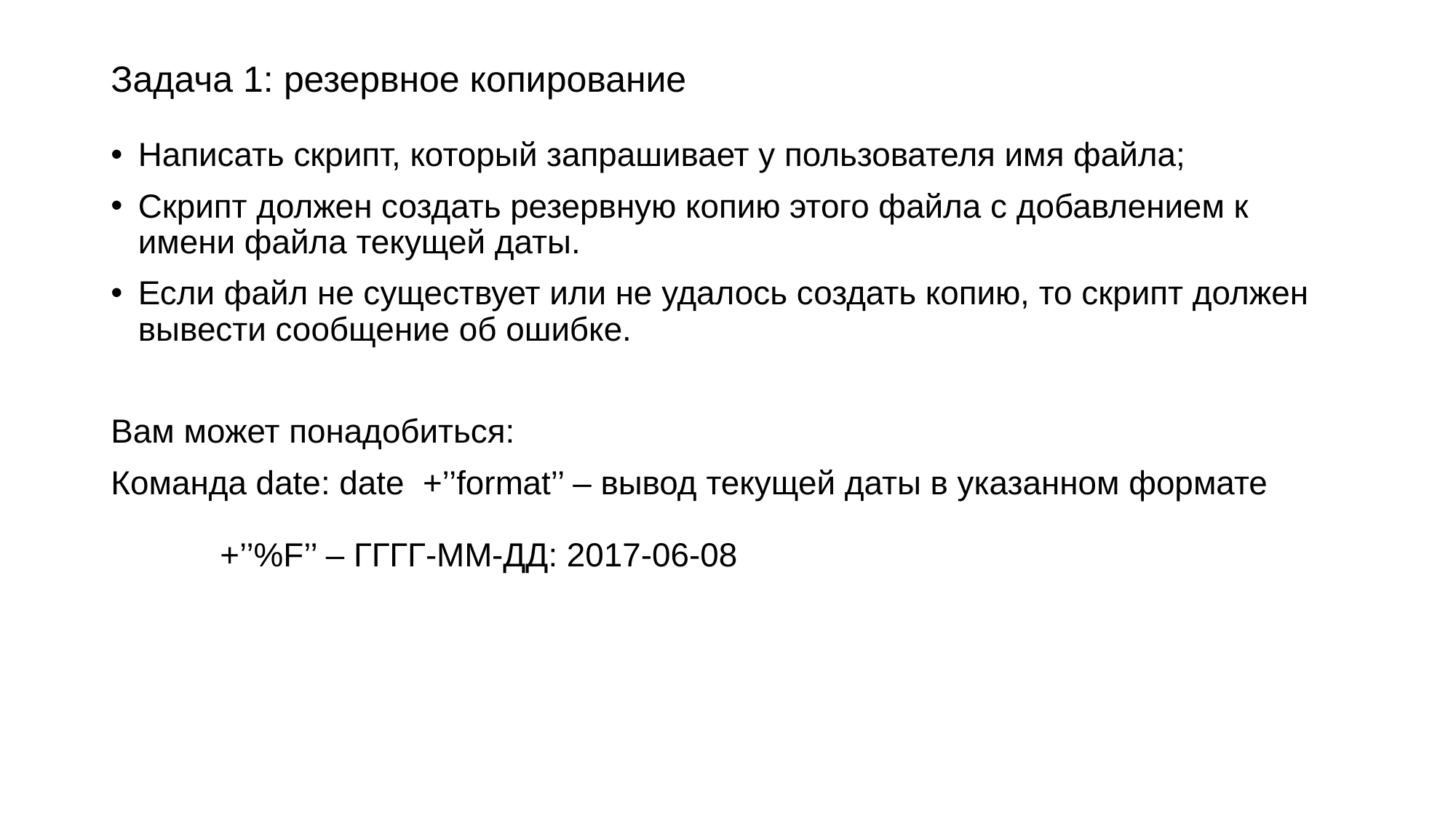

# Задача 1: резервное копирование
Написать скрипт, который запрашивает у пользователя имя файла;
Скрипт должен создать резервную копию этого файла с добавлением к имени файла текущей даты.
Если файл не существует или не удалось создать копию, то скрипт должен вывести сообщение об ошибке.

Вам может понадобиться:
Команда date: date  +’’format’’ – вывод текущей даты в указанном формате
	+’’%F’’ – ГГГГ-ММ-ДД: 2017-06-08